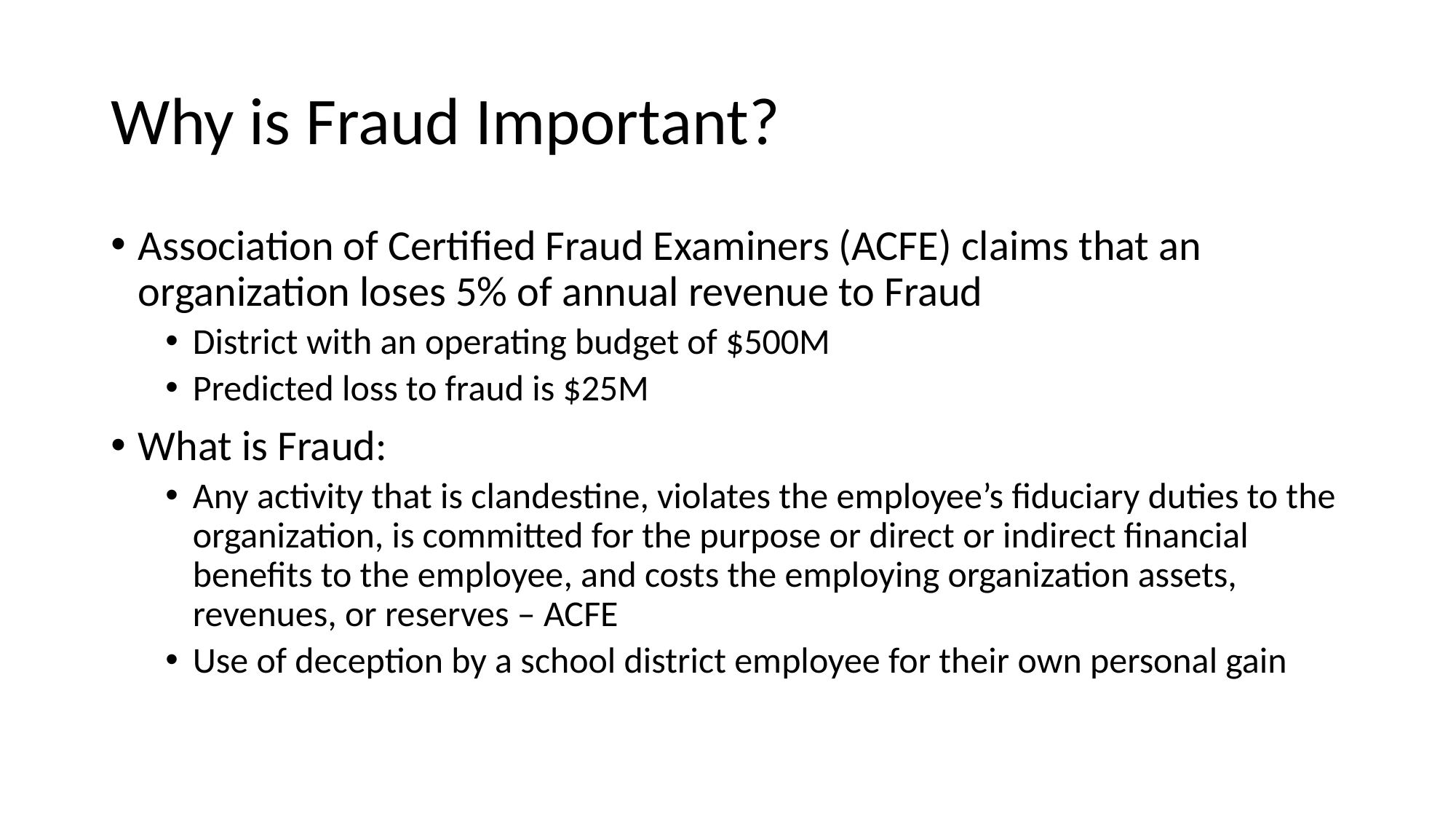

# Why is Fraud Important?
Association of Certified Fraud Examiners (ACFE) claims that an organization loses 5% of annual revenue to Fraud
District with an operating budget of $500M
Predicted loss to fraud is $25M
What is Fraud:
Any activity that is clandestine, violates the employee’s fiduciary duties to the organization, is committed for the purpose or direct or indirect financial benefits to the employee, and costs the employing organization assets, revenues, or reserves – ACFE
Use of deception by a school district employee for their own personal gain